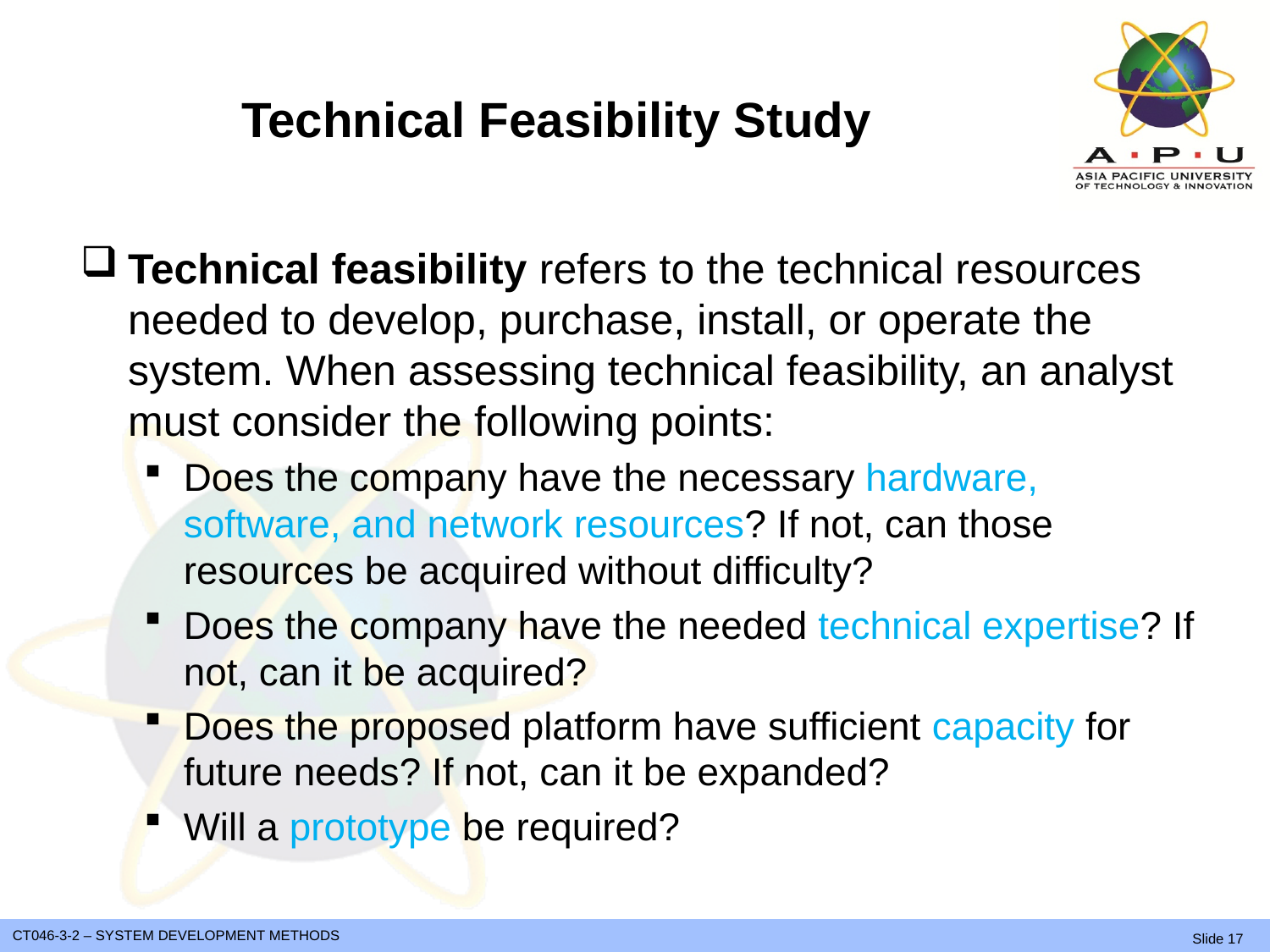

# Technical Feasibility Study
Technical feasibility refers to the technical resources needed to develop, purchase, install, or operate the system. When assessing technical feasibility, an analyst must consider the following points:
Does the company have the necessary hardware, software, and network resources? If not, can those resources be acquired without difficulty?
Does the company have the needed technical expertise? If not, can it be acquired?
Does the proposed platform have sufficient capacity for future needs? If not, can it be expanded?
Will a prototype be required?